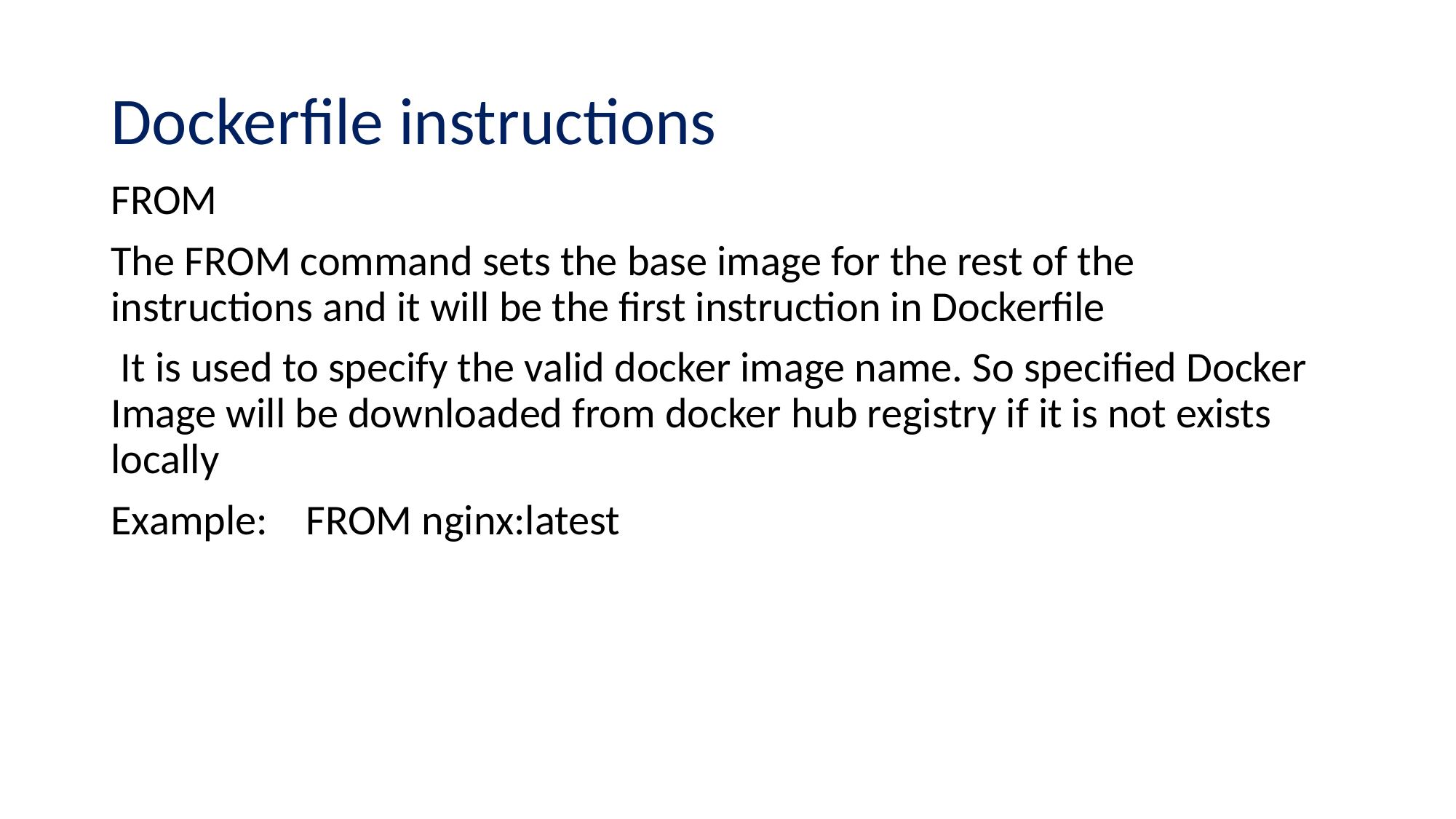

# Dockerfile instructions
FROM
The FROM command sets the base image for the rest of the instructions and it will be the first instruction in Dockerfile
 It is used to specify the valid docker image name. So specified Docker Image will be downloaded from docker hub registry if it is not exists locally
Example:    FROM nginx:latest